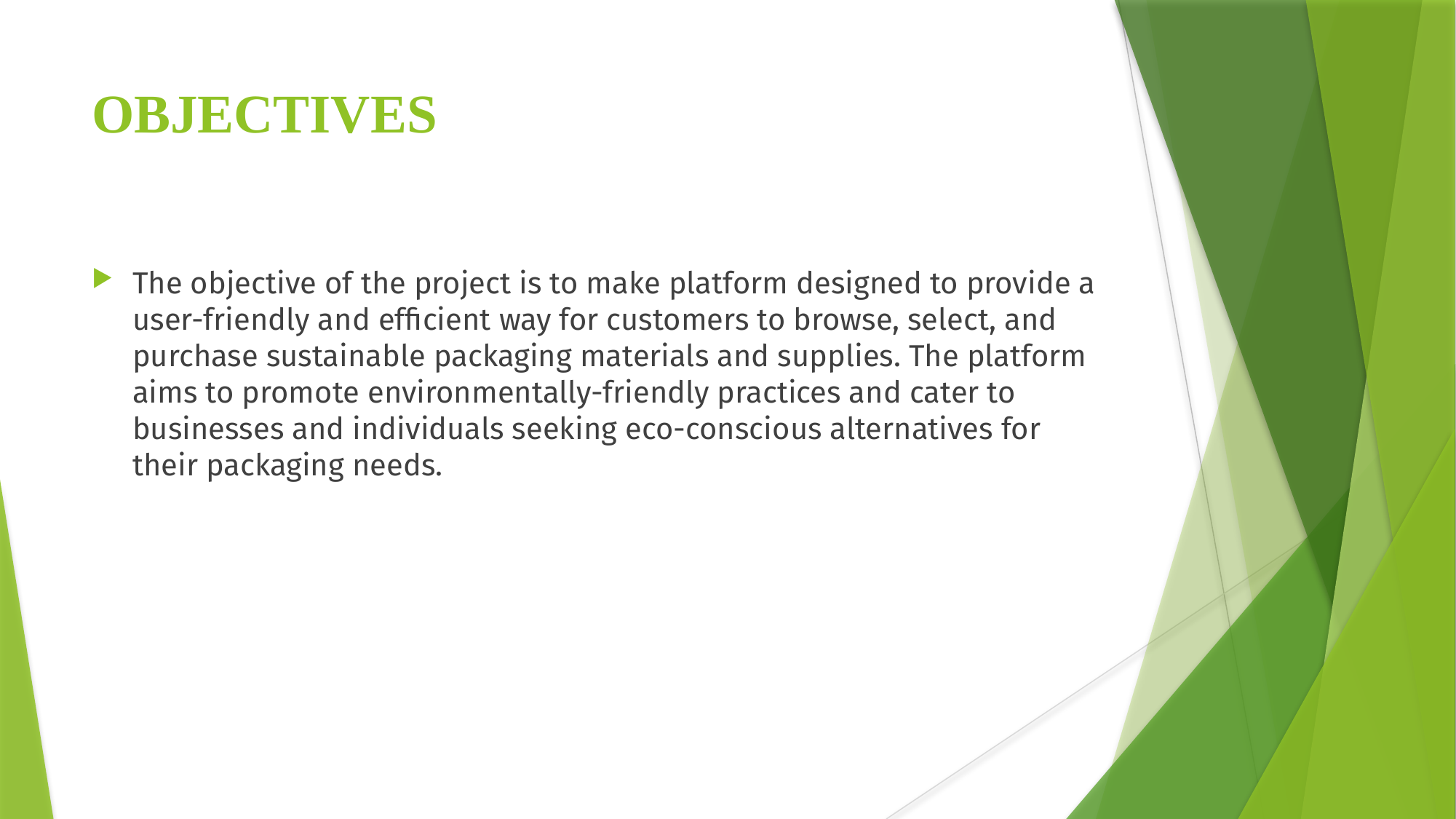

# OBJECTIVES
The objective of the project is to make platform designed to provide a user-friendly and efficient way for customers to browse, select, and purchase sustainable packaging materials and supplies. The platform aims to promote environmentally-friendly practices and cater to businesses and individuals seeking eco-conscious alternatives for their packaging needs.